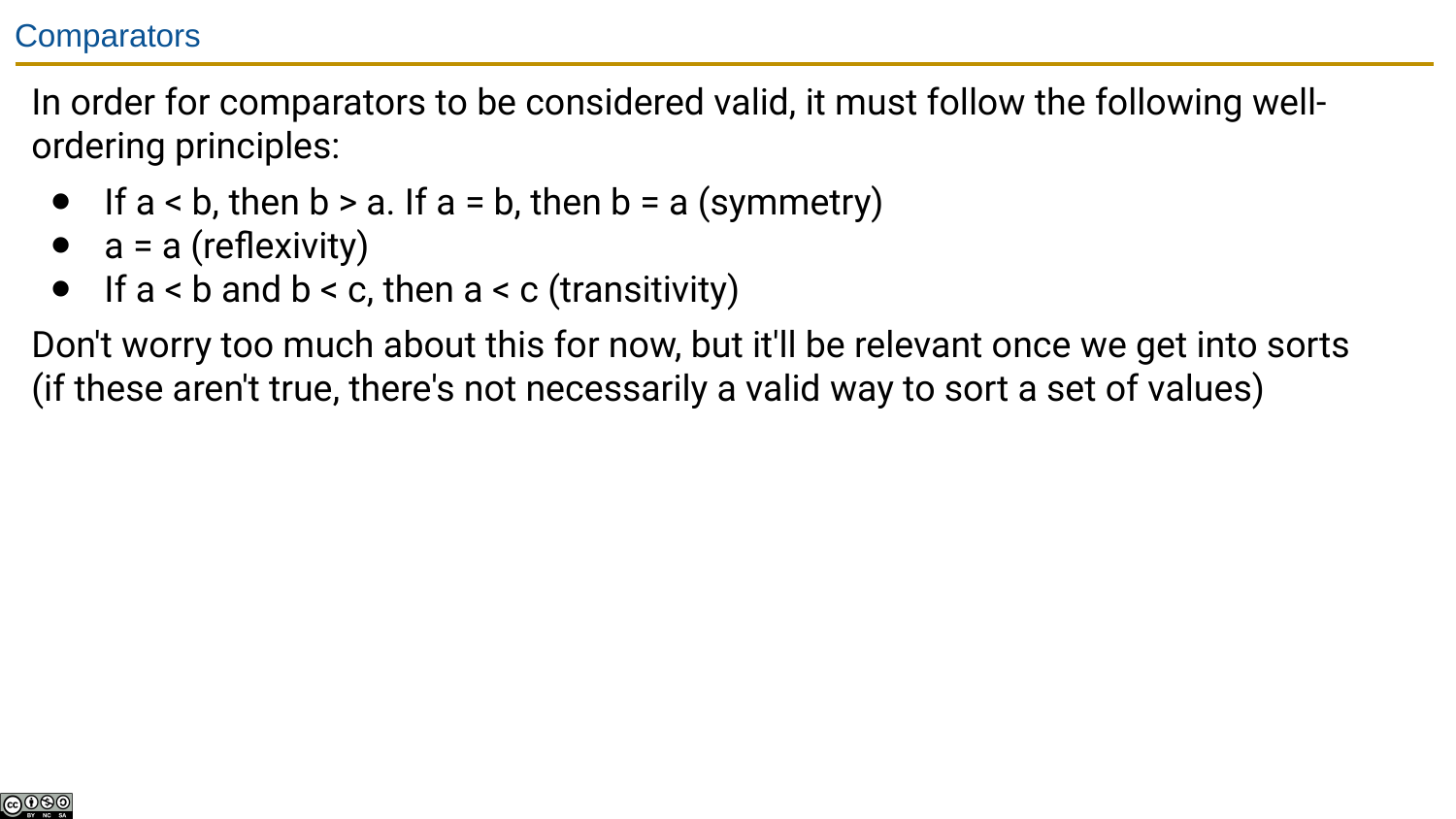

# Comparators
In order for comparators to be considered valid, it must follow the following well-ordering principles:
If a < b, then b > a. If a = b, then b = a (symmetry)
a = a (reflexivity)
If a < b and b < c, then a < c (transitivity)
Don't worry too much about this for now, but it'll be relevant once we get into sorts (if these aren't true, there's not necessarily a valid way to sort a set of values)